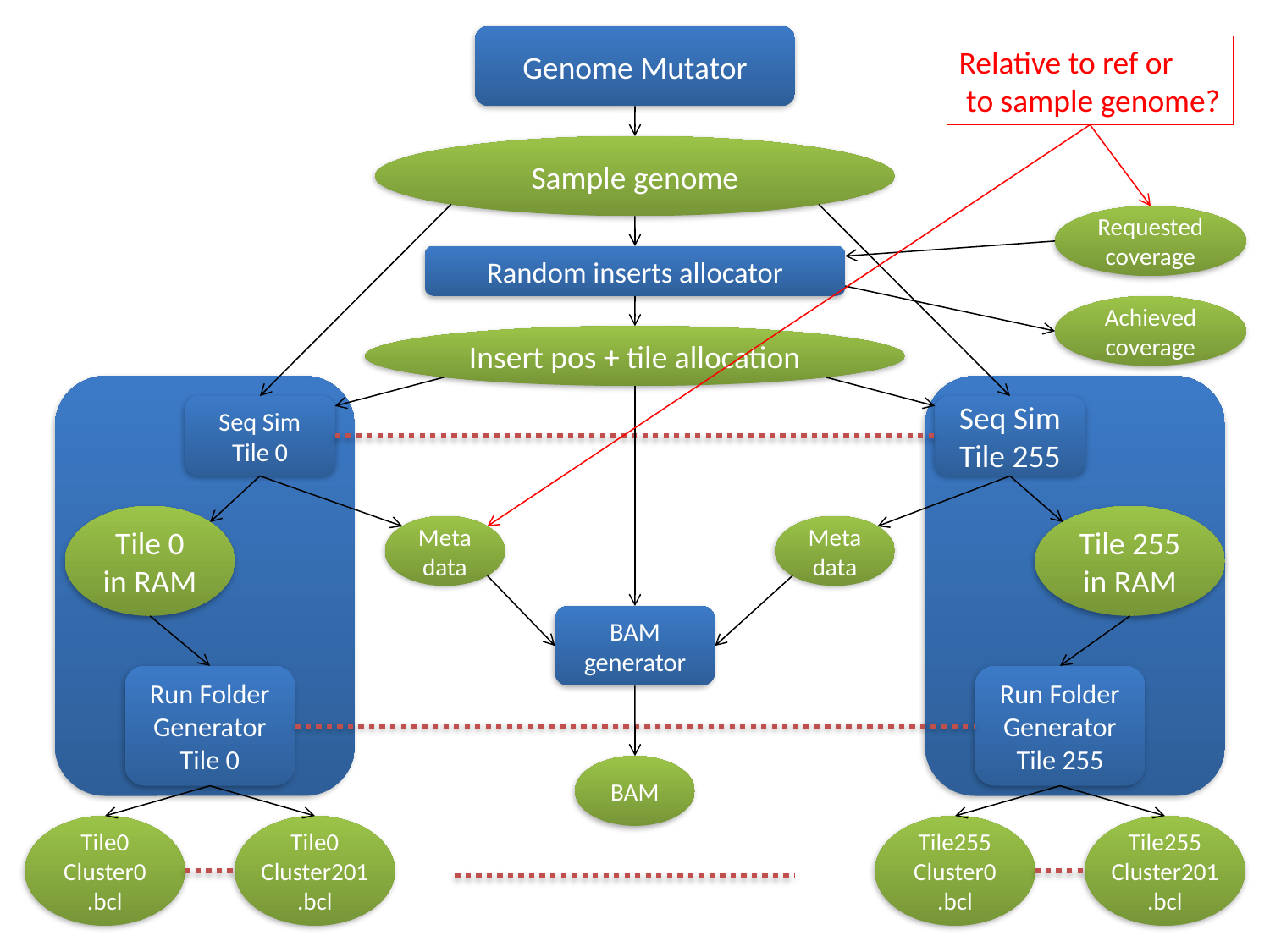

Genome Mutator
Relative to ref or
 to sample genome?
Sample genome
Requested coverage
Random inserts allocator
Achieved coverage
Insert pos + tile allocation

Seq Sim
Tile 0
Seq Sim
Tile 255
Tile 0
in RAM
Tile 255
in RAM
Meta
data
Meta
data
BAM generator
Run Folder Generator
Tile 0
Run Folder Generator
Tile 255
BAM
Tile0
Cluster0
.bcl
Tile0
Cluster201
.bcl
Tile255
Cluster0
.bcl
Tile255
Cluster201
.bcl